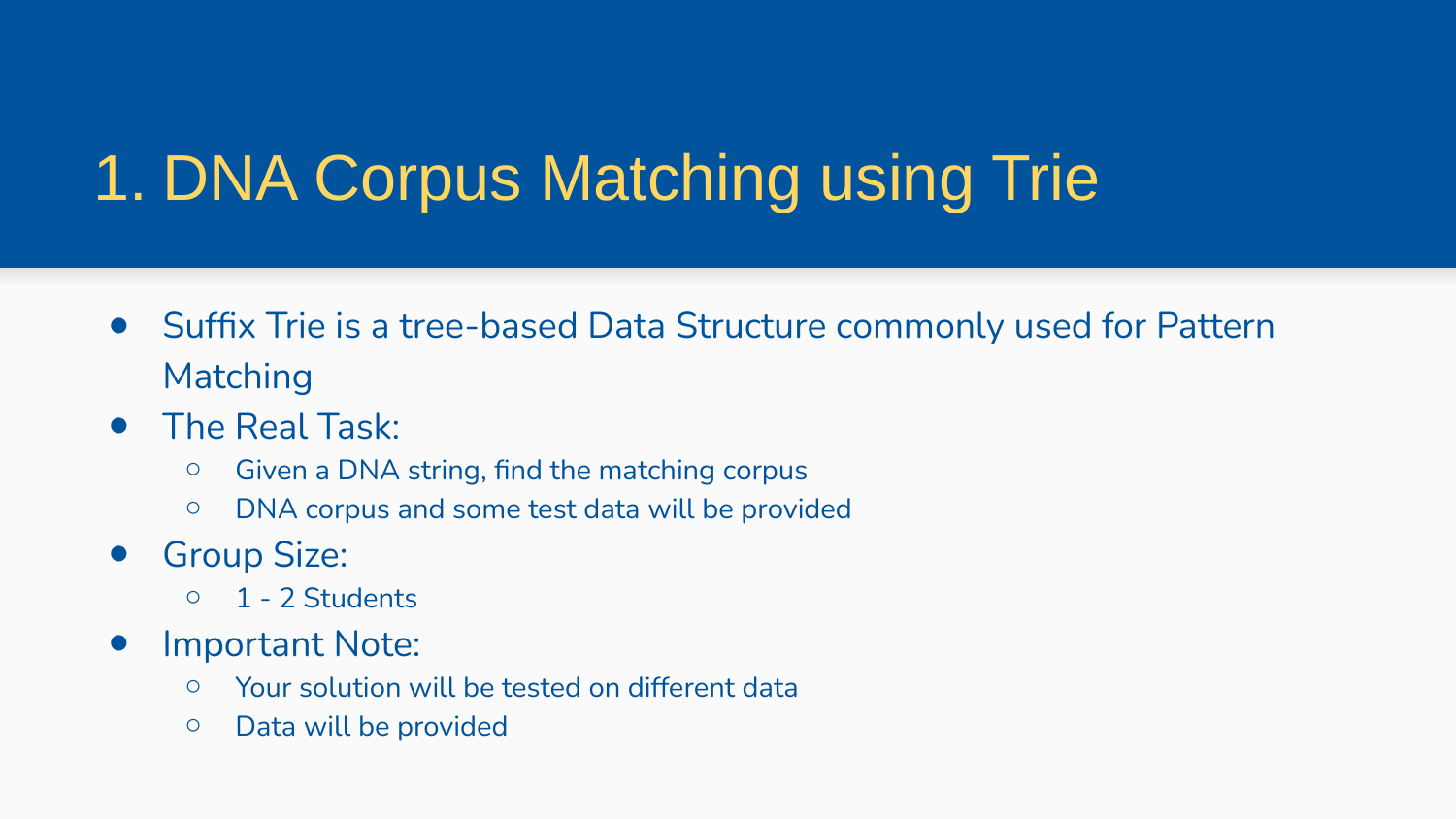

# DNA Corpus Matching using Trie
Suffix Trie is a tree-based Data Structure commonly used for Pattern Matching
The Real Task:
Given a DNA string, find the matching corpus
DNA corpus and some test data will be provided
Group Size:
1 - 2 Students
Important Note:
Your solution will be tested on different data
Data will be provided